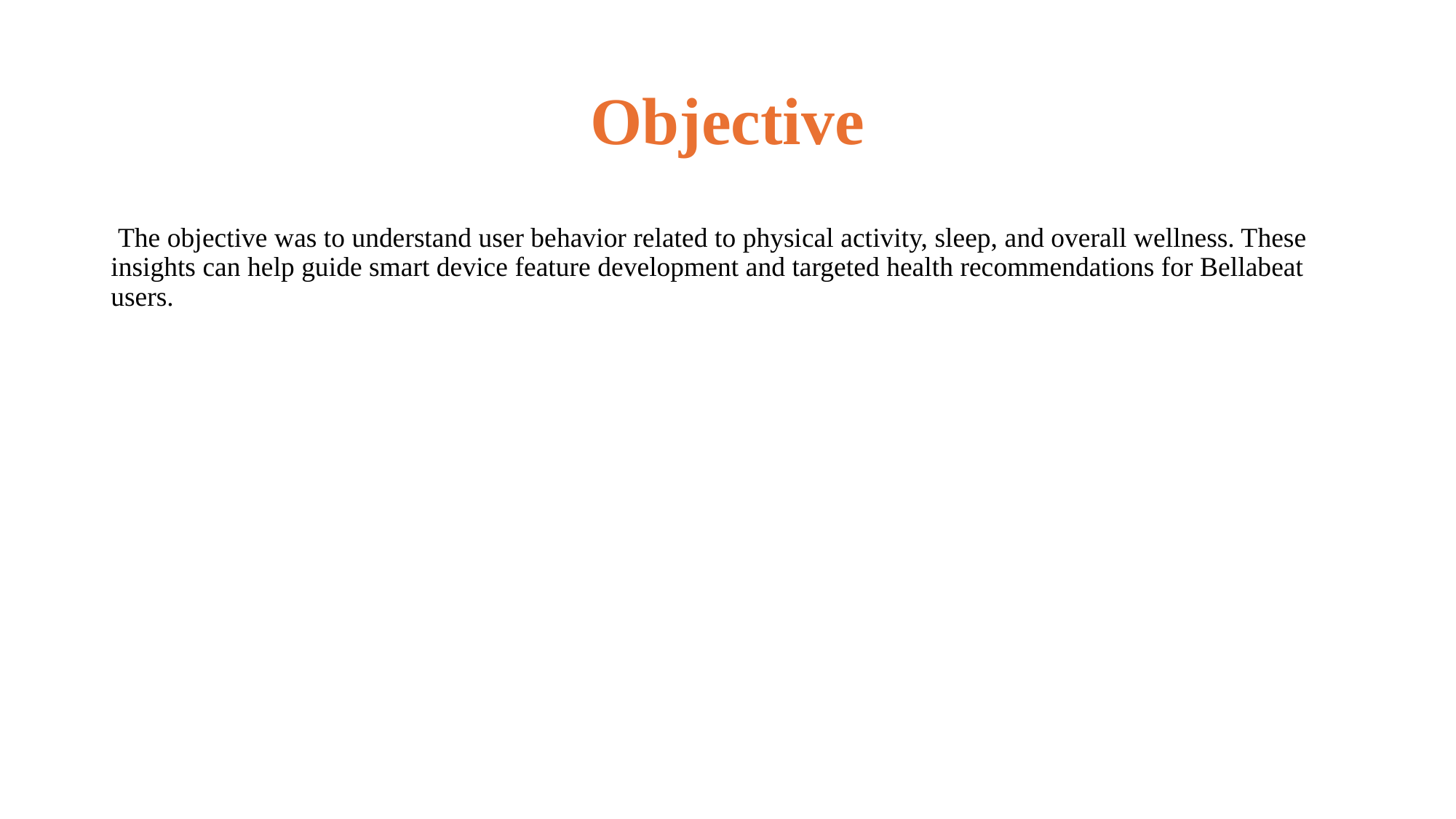

# Objective
 The objective was to understand user behavior related to physical activity, sleep, and overall wellness. These insights can help guide smart device feature development and targeted health recommendations for Bellabeat users.